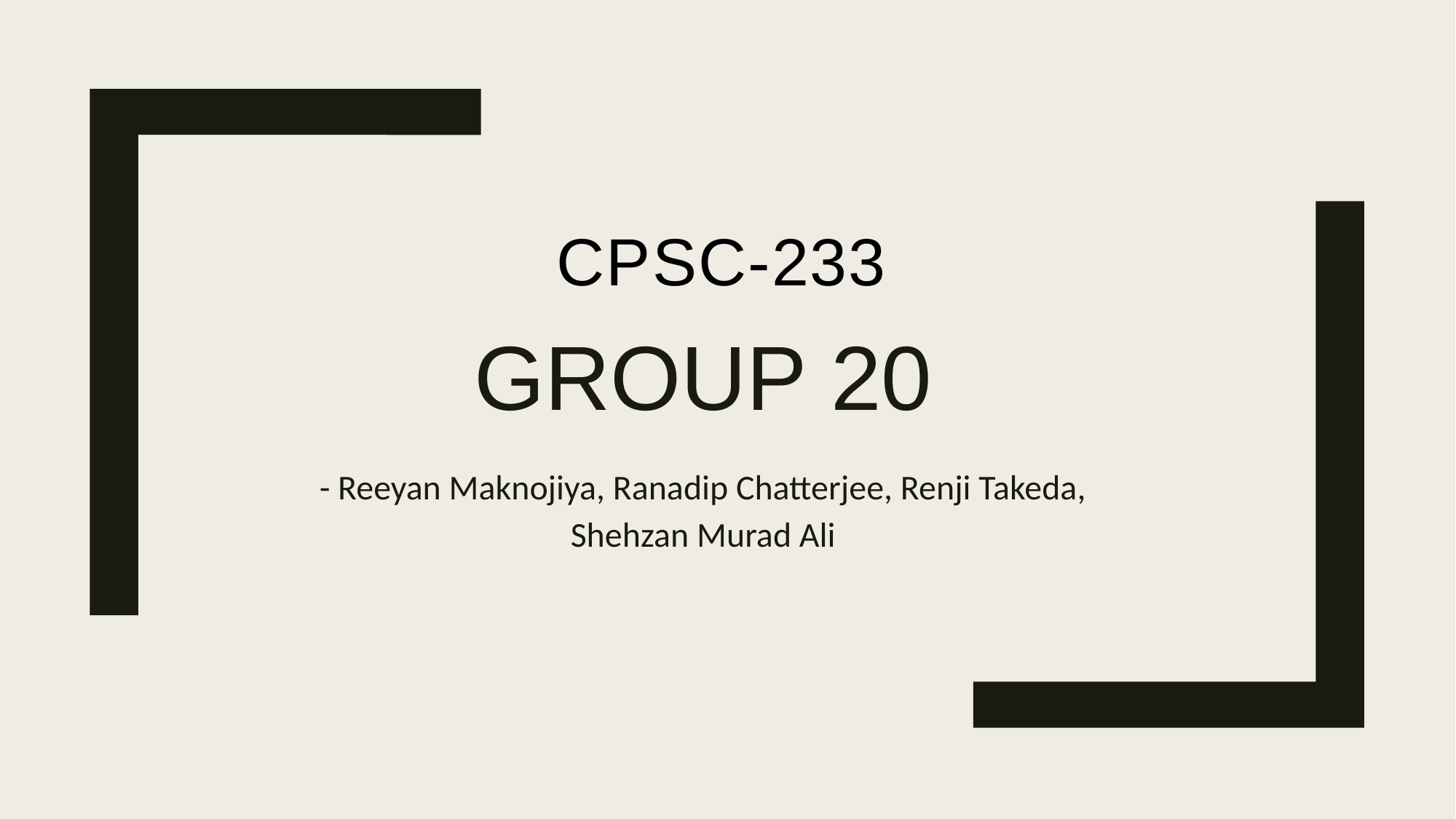

CPSC-233
# Group 20
- Reeyan Maknojiya, Ranadip Chatterjee, Renji Takeda, Shehzan Murad Ali